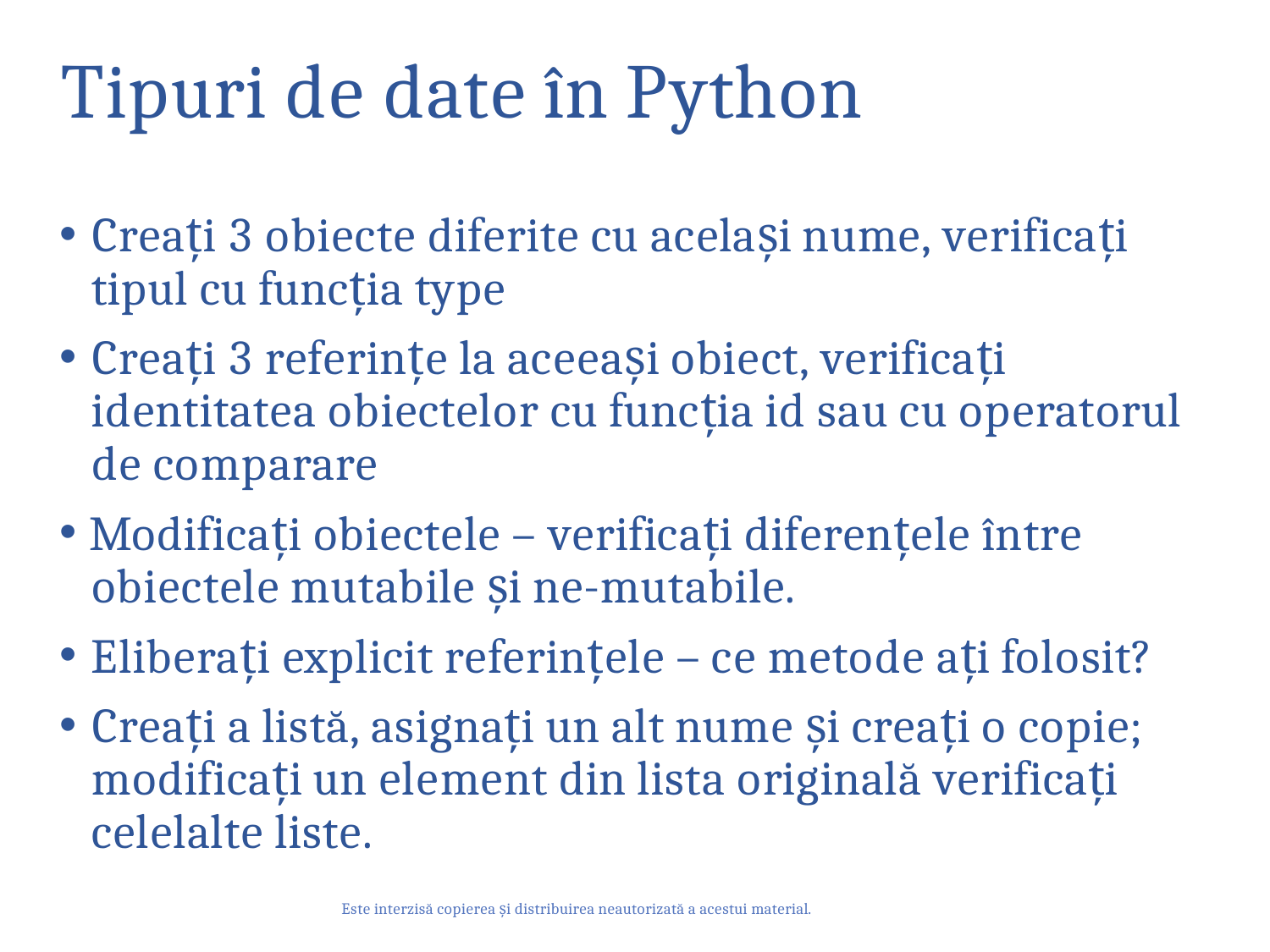

# Tipuri de date în Python
Creați 3 obiecte diferite cu același nume, verificați tipul cu funcția type
Creați 3 referințe la aceeași obiect, verificați identitatea obiectelor cu funcția id sau cu operatorul de comparare
Modificați obiectele – verificați diferențele între obiectele mutabile și ne-mutabile.
Eliberați explicit referințele – ce metode ați folosit?
Creați a listă, asignați un alt nume și creați o copie; modificați un element din lista originală verificați celelalte liste.